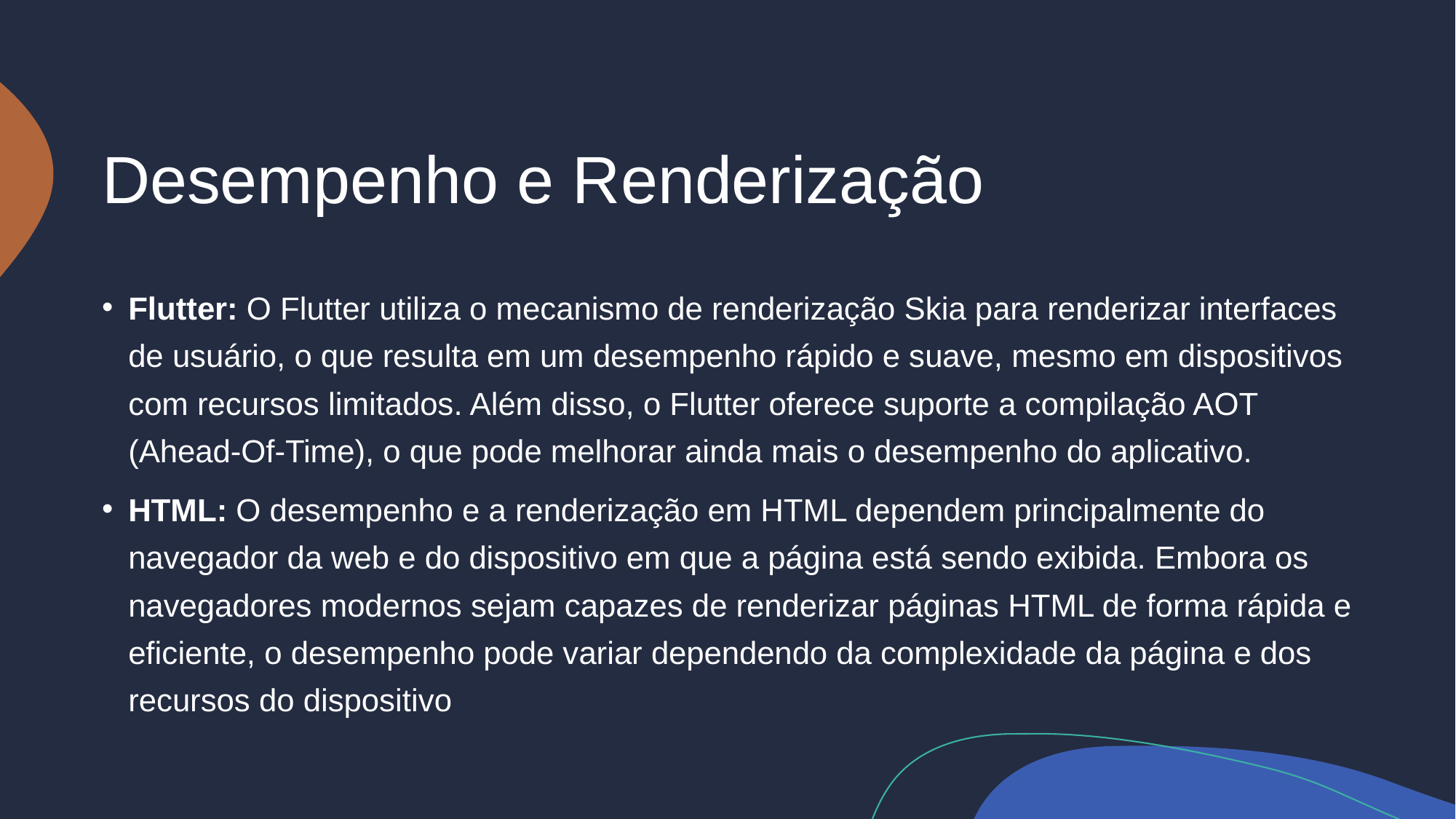

# Desempenho e Renderização
Flutter: O Flutter utiliza o mecanismo de renderização Skia para renderizar interfaces de usuário, o que resulta em um desempenho rápido e suave, mesmo em dispositivos com recursos limitados. Além disso, o Flutter oferece suporte a compilação AOT (Ahead-Of-Time), o que pode melhorar ainda mais o desempenho do aplicativo.
HTML: O desempenho e a renderização em HTML dependem principalmente do navegador da web e do dispositivo em que a página está sendo exibida. Embora os navegadores modernos sejam capazes de renderizar páginas HTML de forma rápida e eficiente, o desempenho pode variar dependendo da complexidade da página e dos recursos do dispositivo